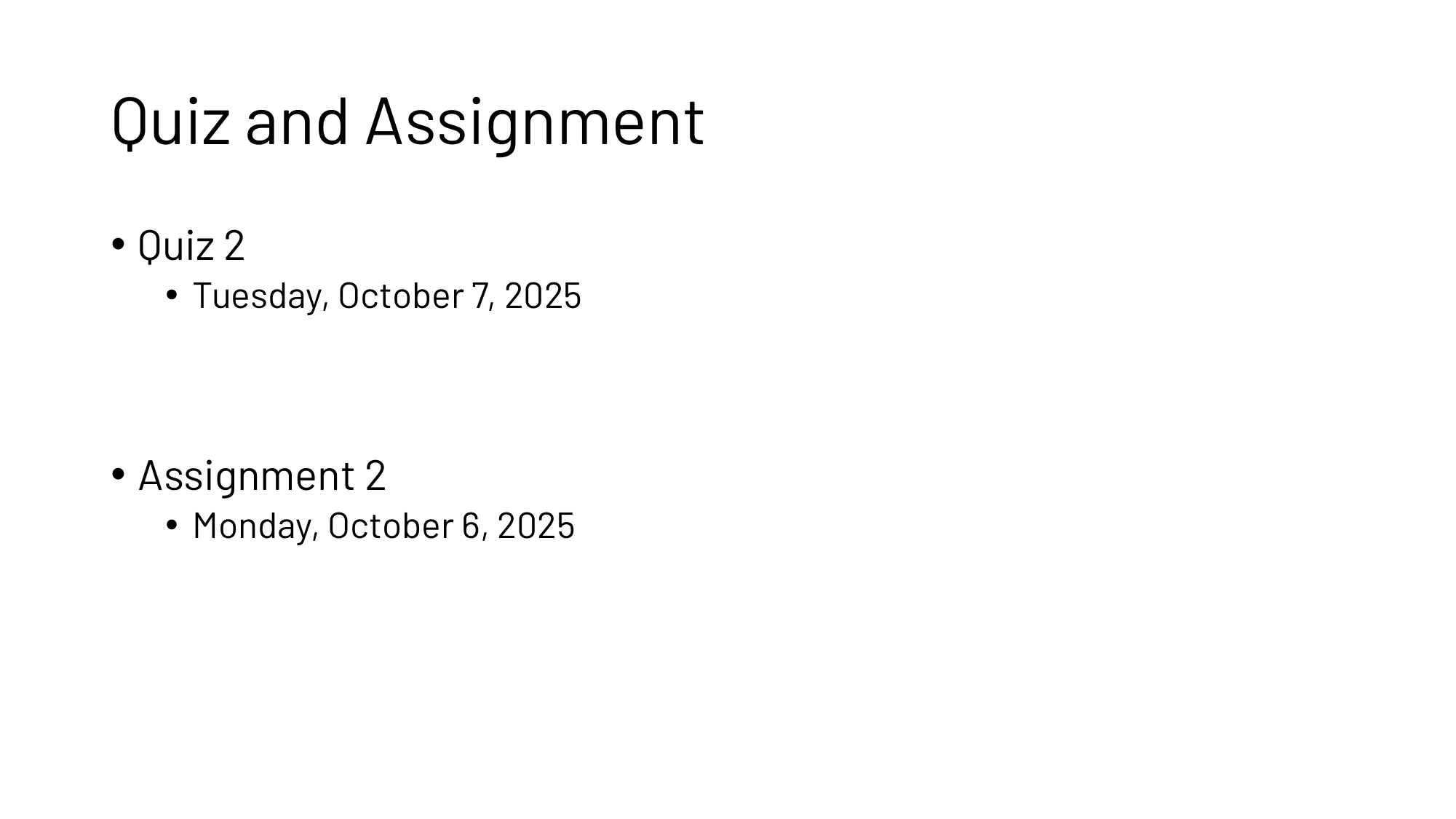

# Quiz and Assignment
Quiz 2
Tuesday, October 7, 2025

Assignment 2
Monday, October 6, 2025